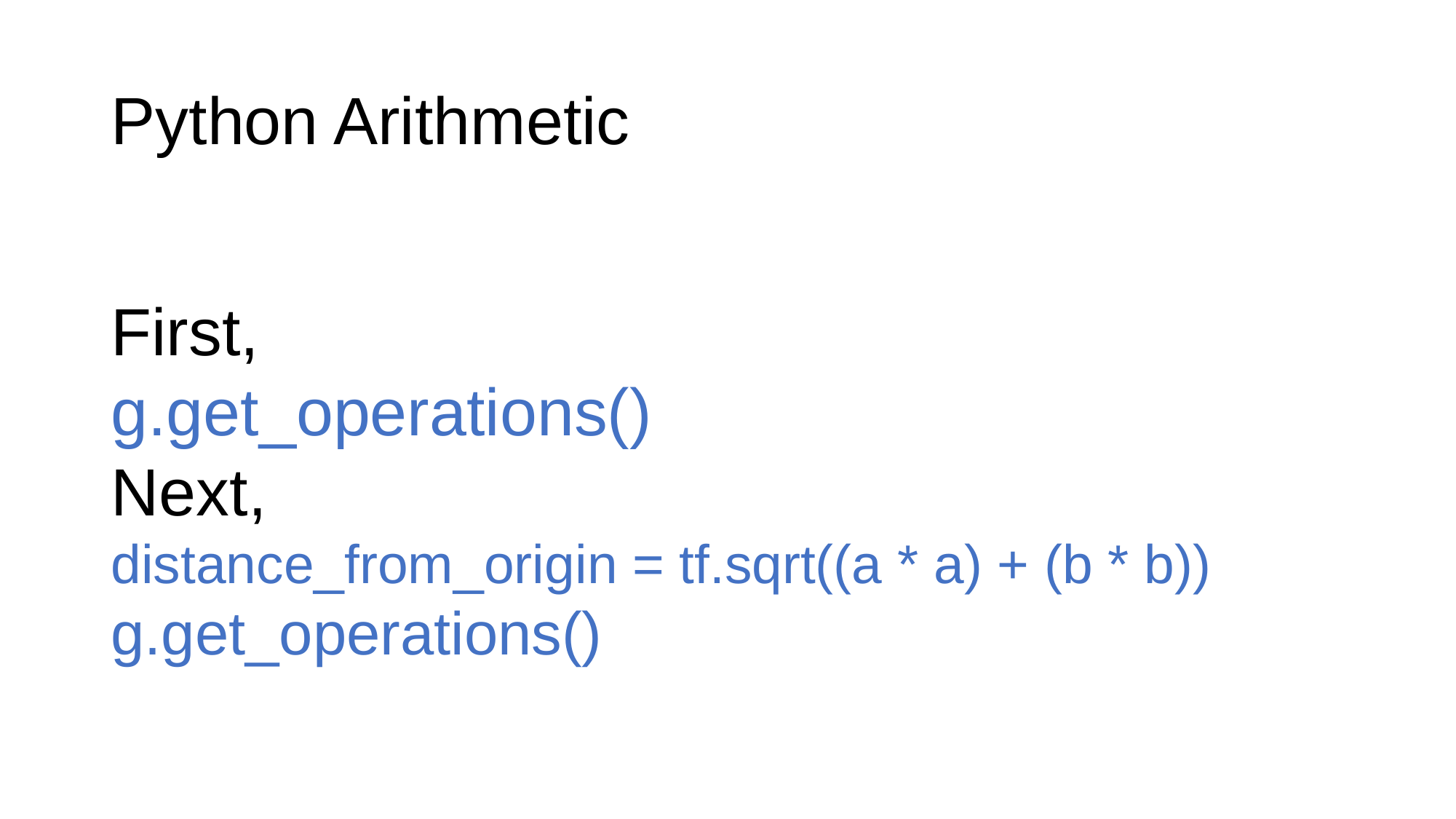

# Python Arithmetic
First,
g.get_operations()
Next,
distance_from_origin = tf.sqrt((a * a) + (b * b))
g.get_operations()